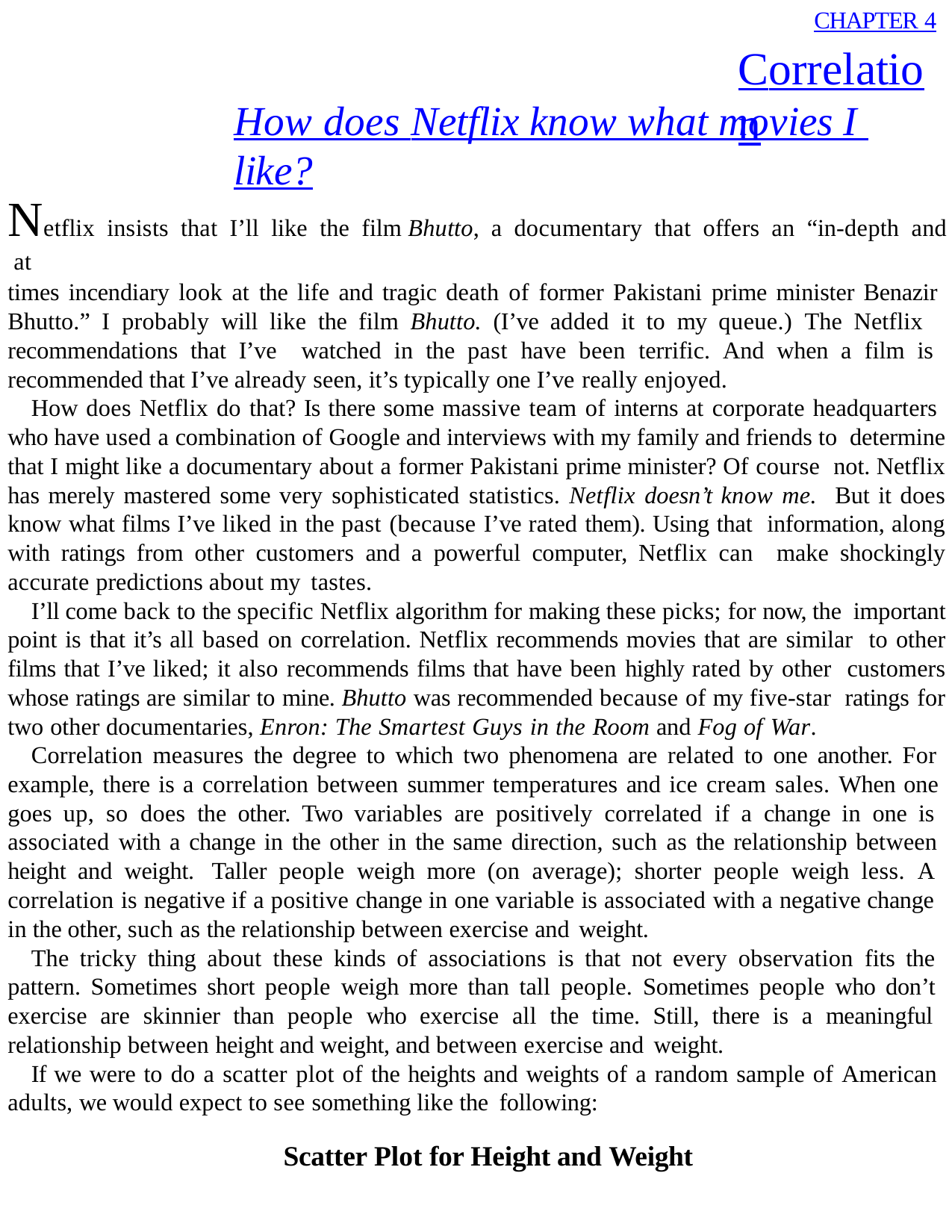

CHAPTER 4
# Correlation
How does Netflix know what movies I like?
Netflix  insists  that  I’ll  like  the  film Bhutto,  a  documentary  that  offers  an  “in-depth  and  at
times incendiary look at the life and tragic death of former Pakistani prime minister Benazir  Bhutto.” I probably will like the film Bhutto. (I’ve added it to my queue.) The Netflix   recommendations that I’ve  watched in the past have been terrific. And when a film is  recommended that I’ve already seen, it’s typically one I’ve really enjoyed.
How does Netflix do that? Is there some massive team of interns at corporate headquarters  who have used a combination of Google and interviews with my family and friends to  determine that I might like a documentary about a former Pakistani prime minister? Of course  not. Netflix has merely mastered some very sophisticated statistics. Netflix doesn’t know me.  But it does know what films I’ve liked in the past (because I’ve rated them). Using that  information, along with ratings from other customers and a powerful computer, Netflix can  make shockingly accurate predictions about my tastes.
I’ll come back to the specific Netflix algorithm for making these picks; for now, the  important point is that it’s all based on correlation. Netflix recommends movies that are similar  to other films that I’ve liked; it also recommends films that have been highly rated by other  customers whose ratings are similar to mine. Bhutto was recommended because of my five-star  ratings for two other documentaries, Enron: The Smartest Guys in the Room and Fog of War.
Correlation measures the degree to which two phenomena are related to one another. For  example, there is a correlation between summer temperatures and ice cream sales. When one  goes up, so does the other. Two variables are positively correlated if a change in one is  associated with a change in the other in the same direction, such as the relationship between  height and weight. Taller people weigh more (on average); shorter people weigh less. A  correlation is negative if a positive change in one variable is associated with a negative change   in the other, such as the relationship between exercise and weight.
The tricky thing about these kinds of associations is that not every observation fits the  pattern. Sometimes short people weigh more than tall people. Sometimes people who don’t  exercise are skinnier than people who exercise all the time. Still, there is a meaningful  relationship between height and weight, and between exercise and weight.
If we were to do a scatter plot of the heights and weights of a random sample of American  adults, we would expect to see something like the following:
Scatter Plot for Height and Weight